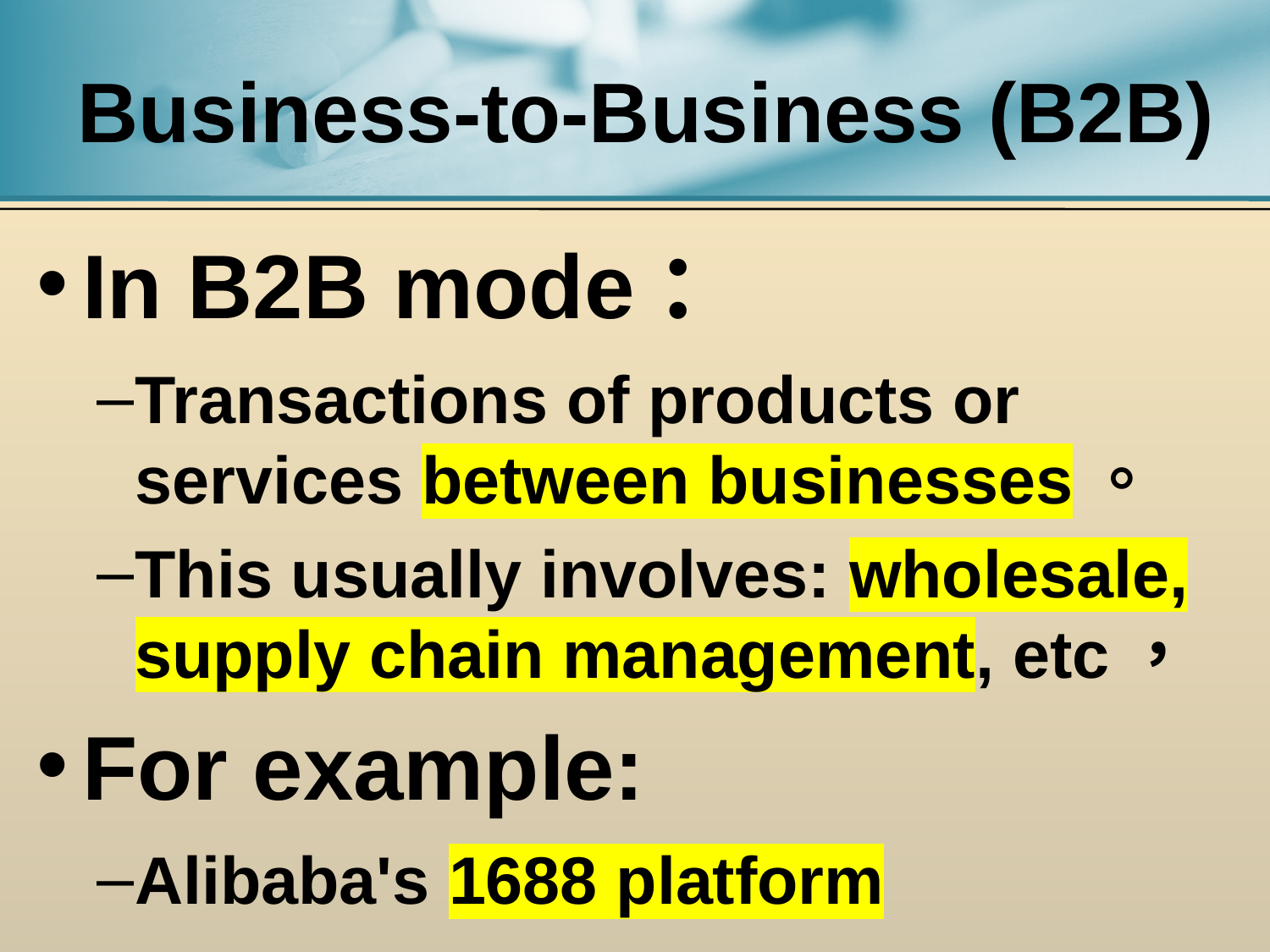

# Business-to-Business (B2B)
In B2B mode：
Transactions of products or services between businesses。
This usually involves: wholesale, supply chain management, etc，
For example:
Alibaba's 1688 platform